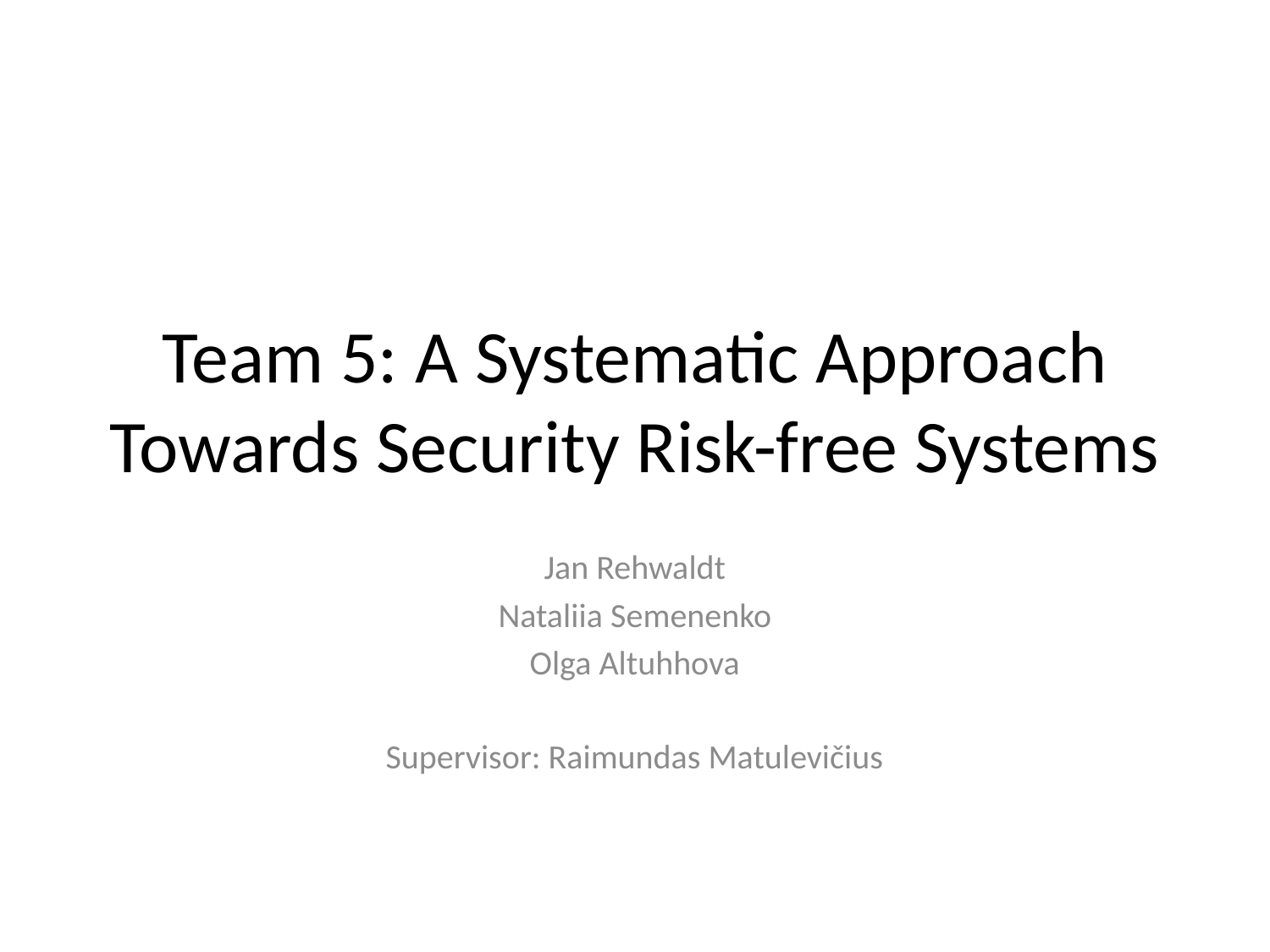

# Team 5: A Systematic Approach Towards Security Risk-free Systems
Jan Rehwaldt
Nataliia Semenenko
Olga Altuhhova

Supervisor: Raimundas Matulevičius